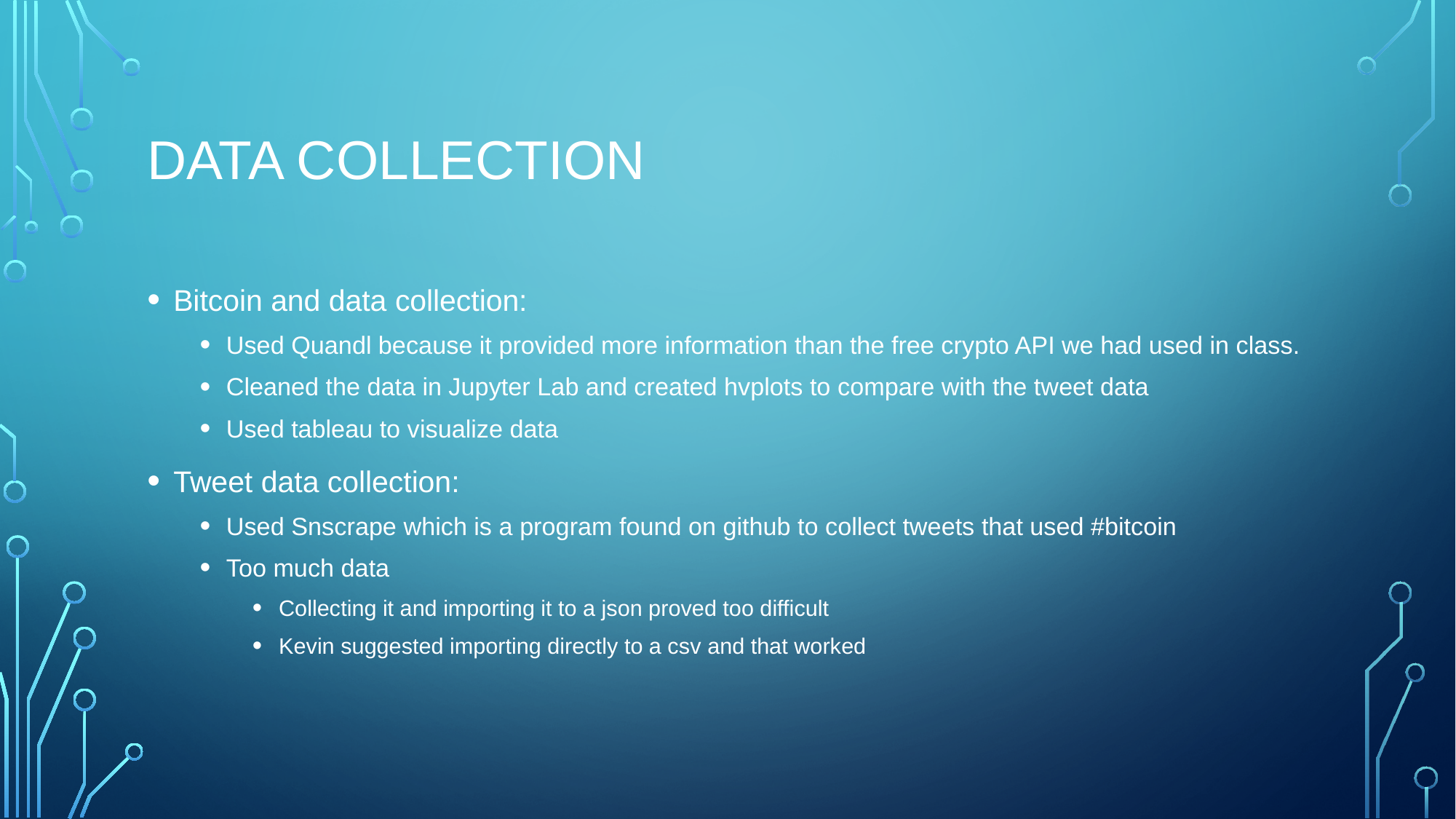

# Data Collection
Bitcoin and data collection:
Used Quandl because it provided more information than the free crypto API we had used in class.
Cleaned the data in Jupyter Lab and created hvplots to compare with the tweet data
Used tableau to visualize data
Tweet data collection:
Used Snscrape which is a program found on github to collect tweets that used #bitcoin
Too much data
Collecting it and importing it to a json proved too difficult
Kevin suggested importing directly to a csv and that worked